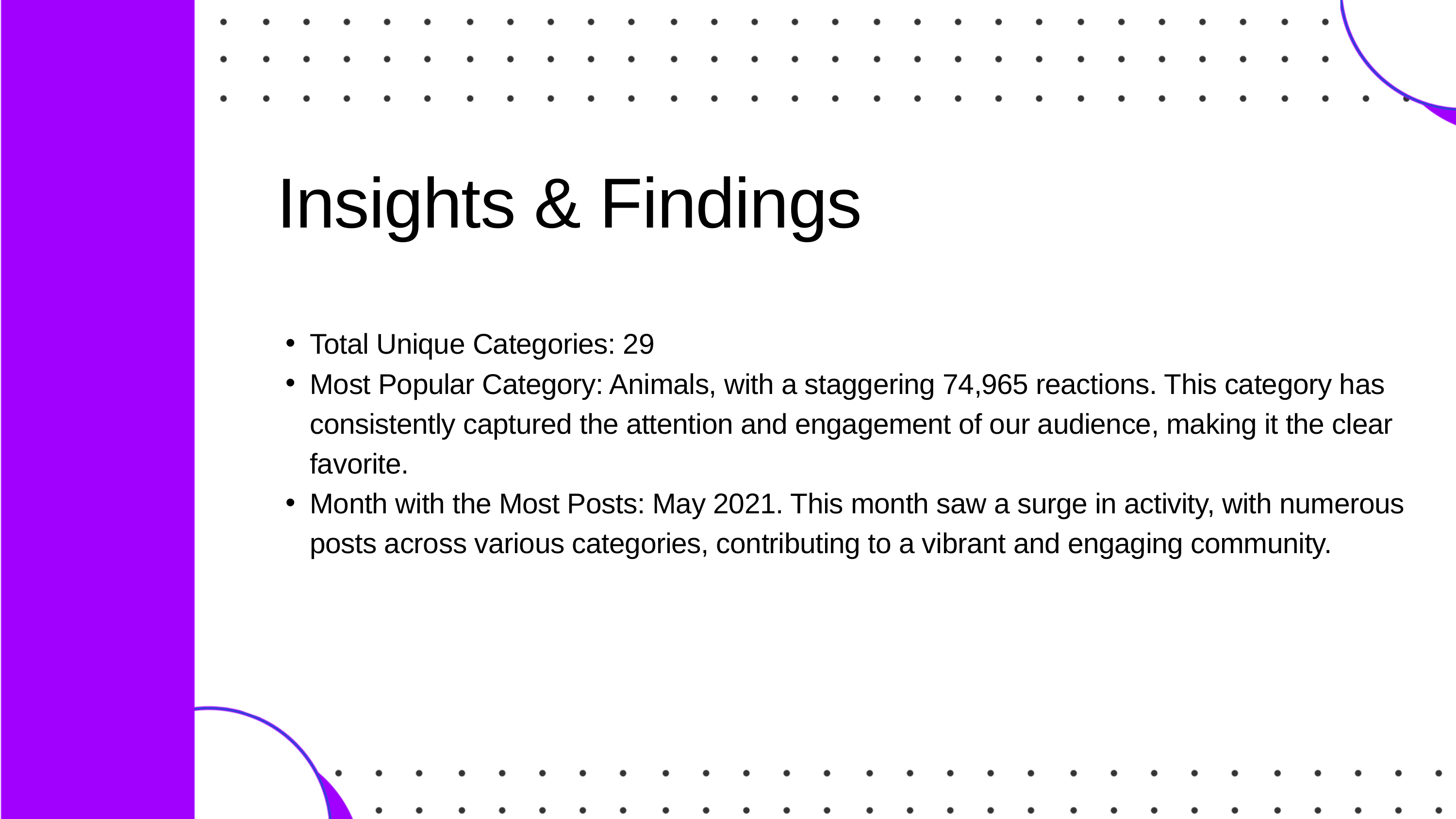

Insights & Findings
Total Unique Categories: 29
Most Popular Category: Animals, with a staggering 74,965 reactions. This category has consistently captured the attention and engagement of our audience, making it the clear favorite.
Month with the Most Posts: May 2021. This month saw a surge in activity, with numerous posts across various categories, contributing to a vibrant and engaging community.